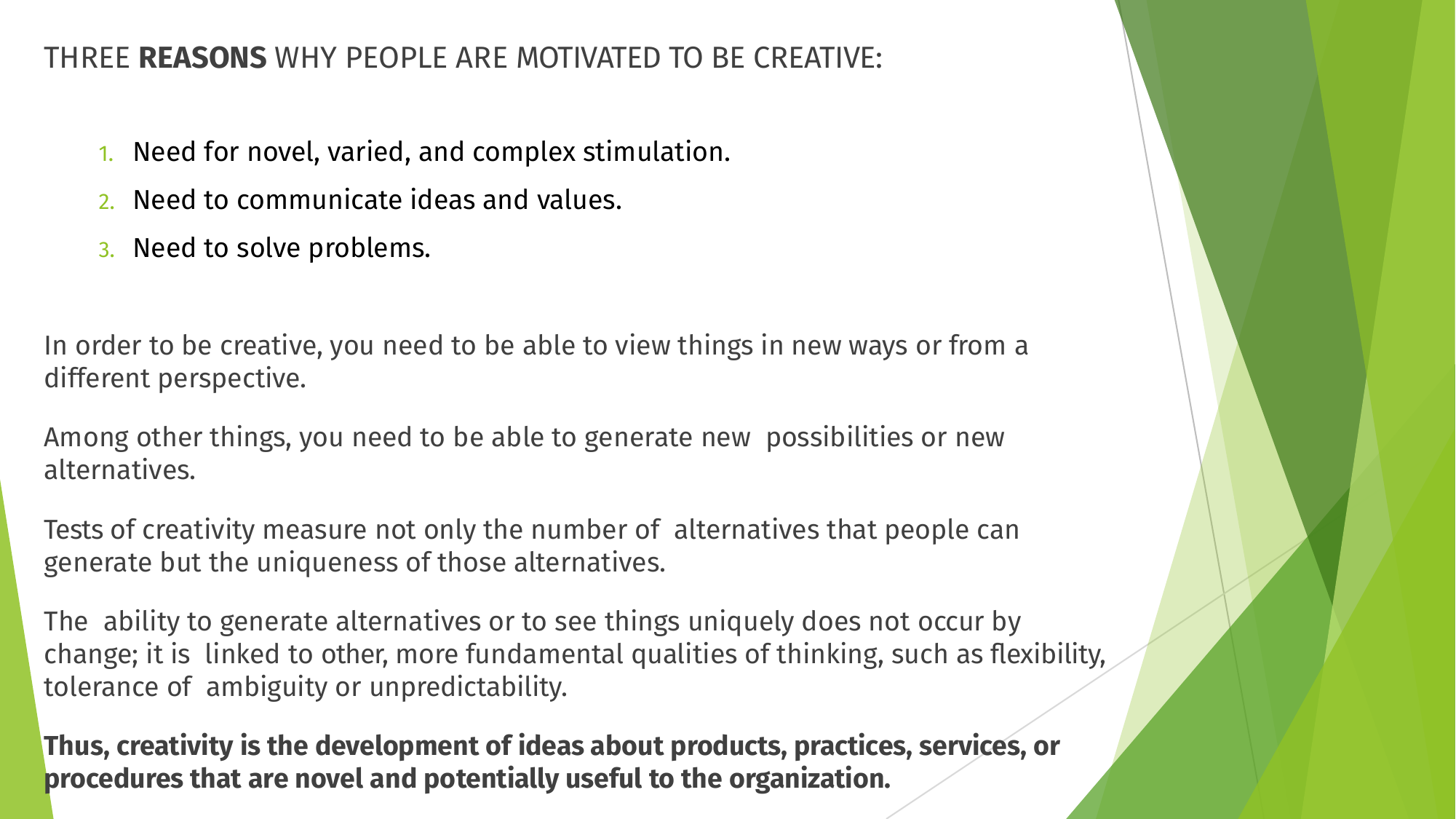

# THREE REASONS WHY PEOPLE ARE MOTIVATED TO BE CREATIVE:
Need for novel, varied, and complex stimulation.
Need to communicate ideas and values.
Need to solve problems.

In order to be creative, you need to be able to view things in new ways or from a  different perspective.
Among other things, you need to be able to generate new  possibilities or new alternatives.
Tests of creativity measure not only the number of  alternatives that people can generate but the uniqueness of those alternatives.
The  ability to generate alternatives or to see things uniquely does not occur by change; it is  linked to other, more fundamental qualities of thinking, such as flexibility, tolerance of  ambiguity or unpredictability.
Thus, creativity is the development of ideas about products, practices, services, or  procedures that are novel and potentially useful to the organization.